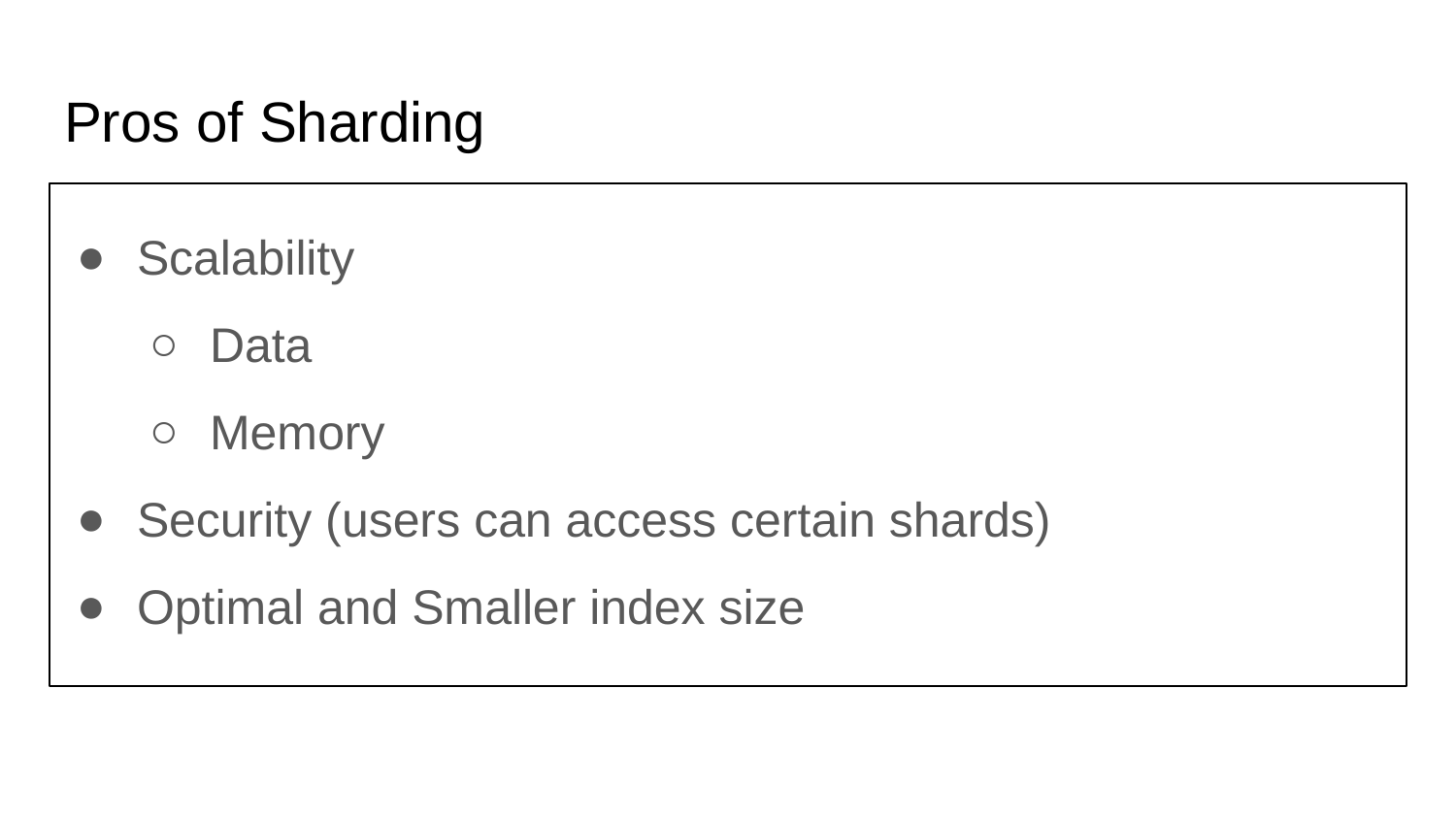

# Pros of Sharding
Scalability
Data
Memory
Security (users can access certain shards)
Optimal and Smaller index size